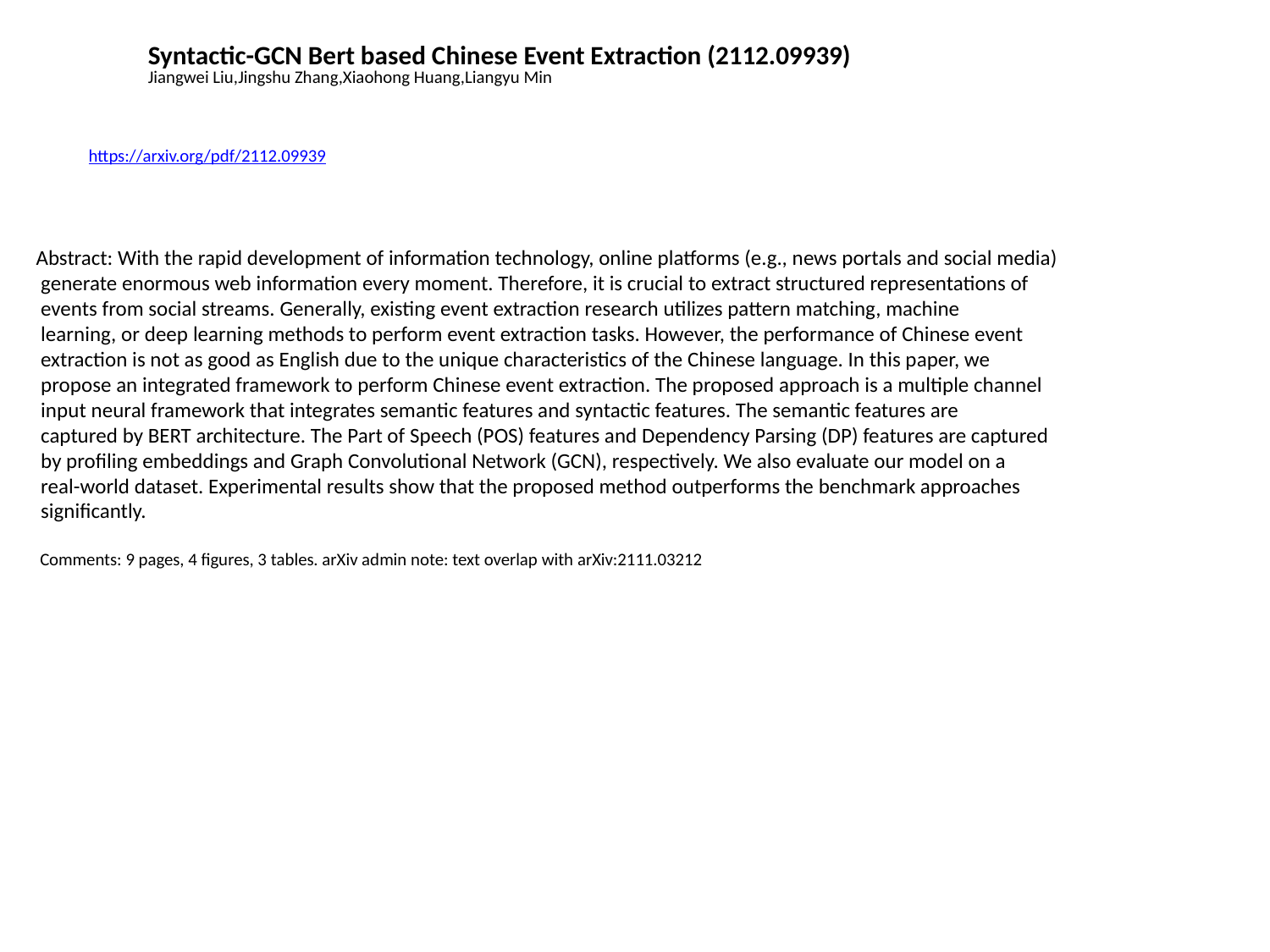

Syntactic-GCN Bert based Chinese Event Extraction (2112.09939)
Jiangwei Liu,Jingshu Zhang,Xiaohong Huang,Liangyu Min

https://arxiv.org/pdf/2112.09939

Abstract: With the rapid development of information technology, online platforms (e.g., news portals and social media)
 generate enormous web information every moment. Therefore, it is crucial to extract structured representations of
 events from social streams. Generally, existing event extraction research utilizes pattern matching, machine
 learning, or deep learning methods to perform event extraction tasks. However, the performance of Chinese event
 extraction is not as good as English due to the unique characteristics of the Chinese language. In this paper, we
 propose an integrated framework to perform Chinese event extraction. The proposed approach is a multiple channel
 input neural framework that integrates semantic features and syntactic features. The semantic features are
 captured by BERT architecture. The Part of Speech (POS) features and Dependency Parsing (DP) features are captured
 by profiling embeddings and Graph Convolutional Network (GCN), respectively. We also evaluate our model on a
 real-world dataset. Experimental results show that the proposed method outperforms the benchmark approaches
 significantly.
 Comments: 9 pages, 4 figures, 3 tables. arXiv admin note: text overlap with arXiv:2111.03212